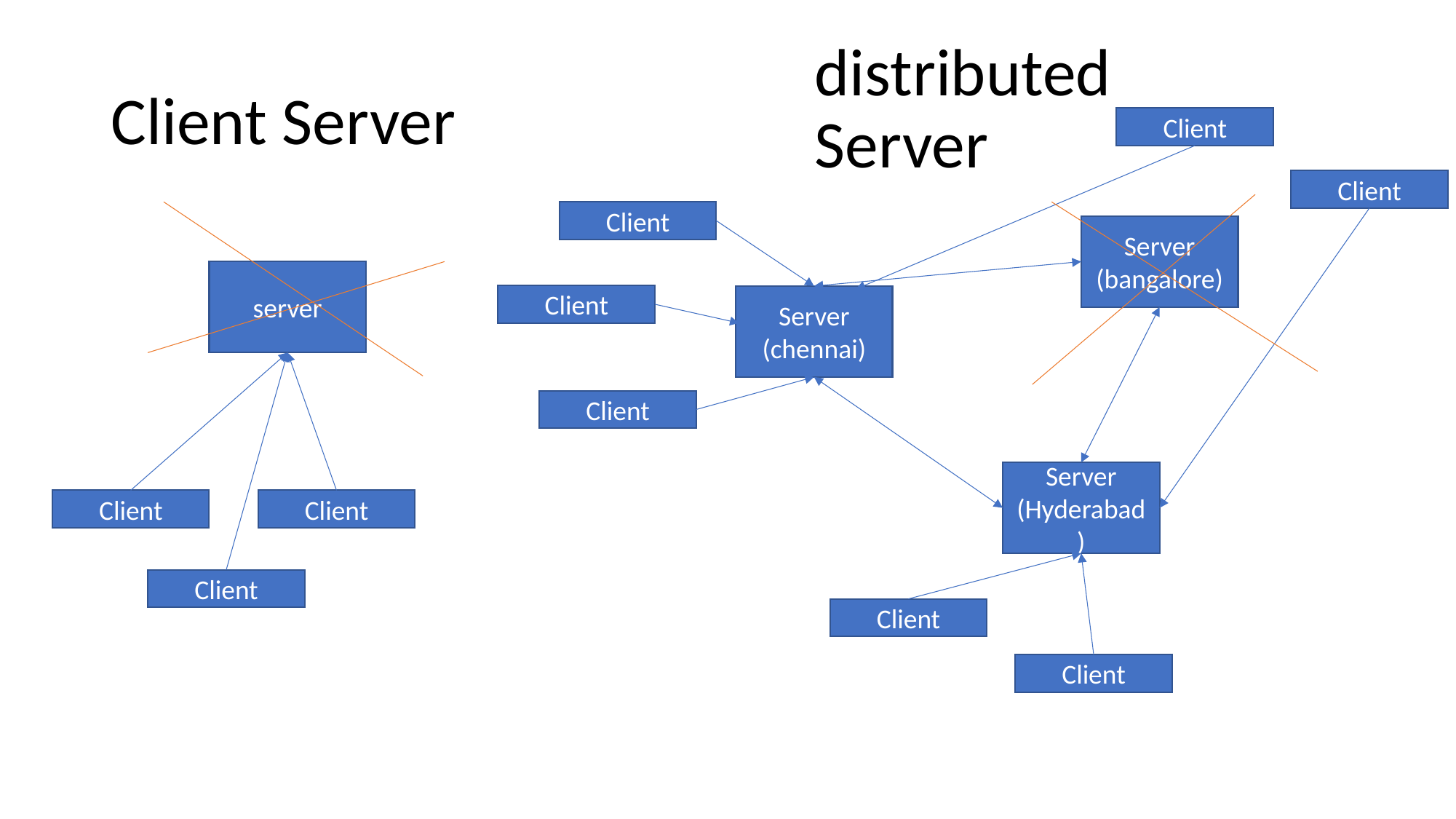

distributed Server
# Client Server
Client
Client
Client
Server
(bangalore)
server
Client
Server
(chennai)
Client
Server
(Hyderabad)
Client
Client
Client
Client
Client